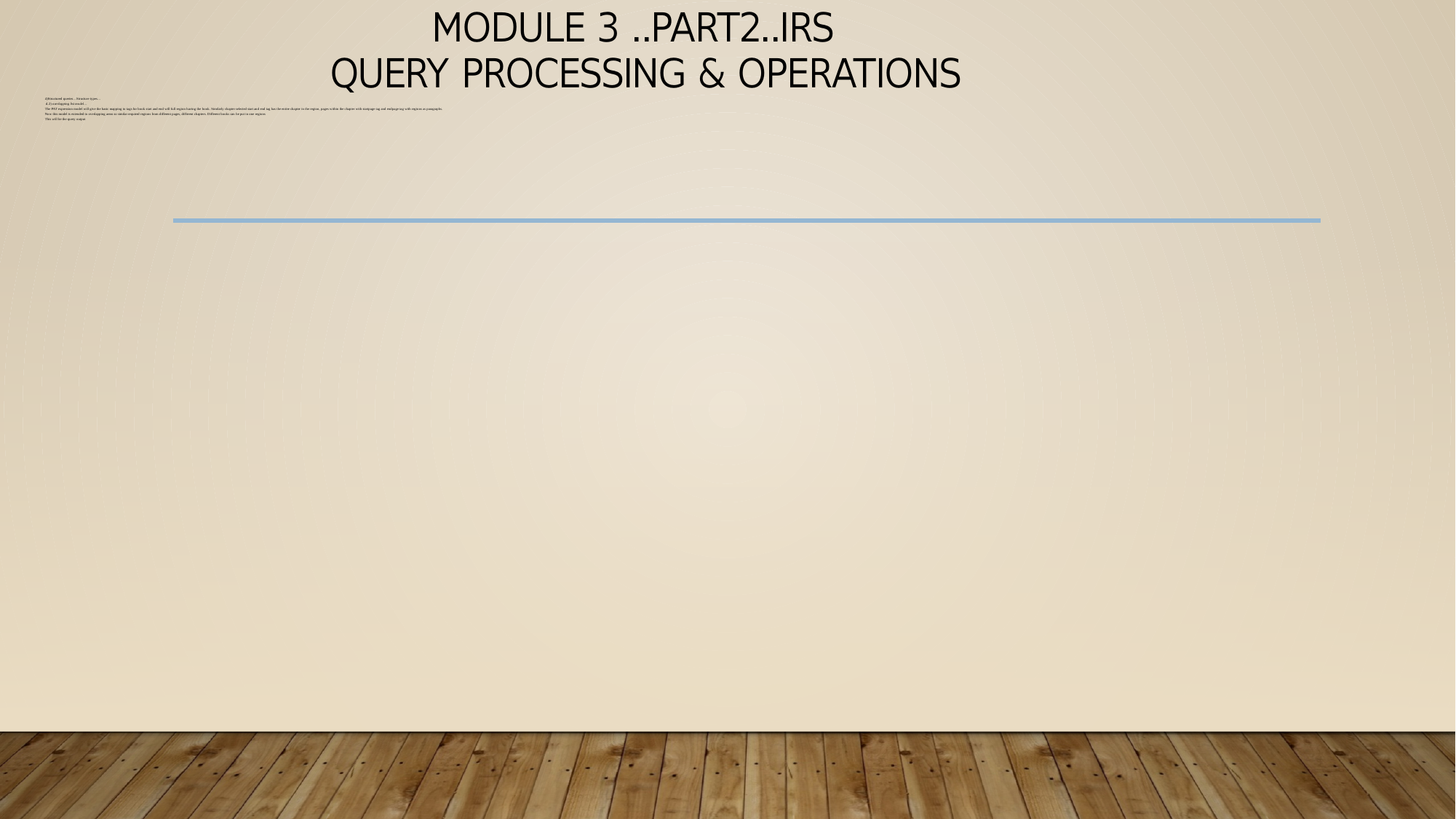

# Module 3 ..part2..IRS query processing & operations

4)Structured queries…Structure types…
 d.2) overlapping list model…
The PAT expression model will give the basic mapping to tags for book start and end will full region having the book. Similarly chapter selected start and end tag has the entire chapter in the region, pages within the chapter with startpage tag and endpage tag with regions as paragraphs.
Now this model is extended to overlapping areas so similar required regions from different pages, different chapters. Different books can be put in one regions
This will be the query output